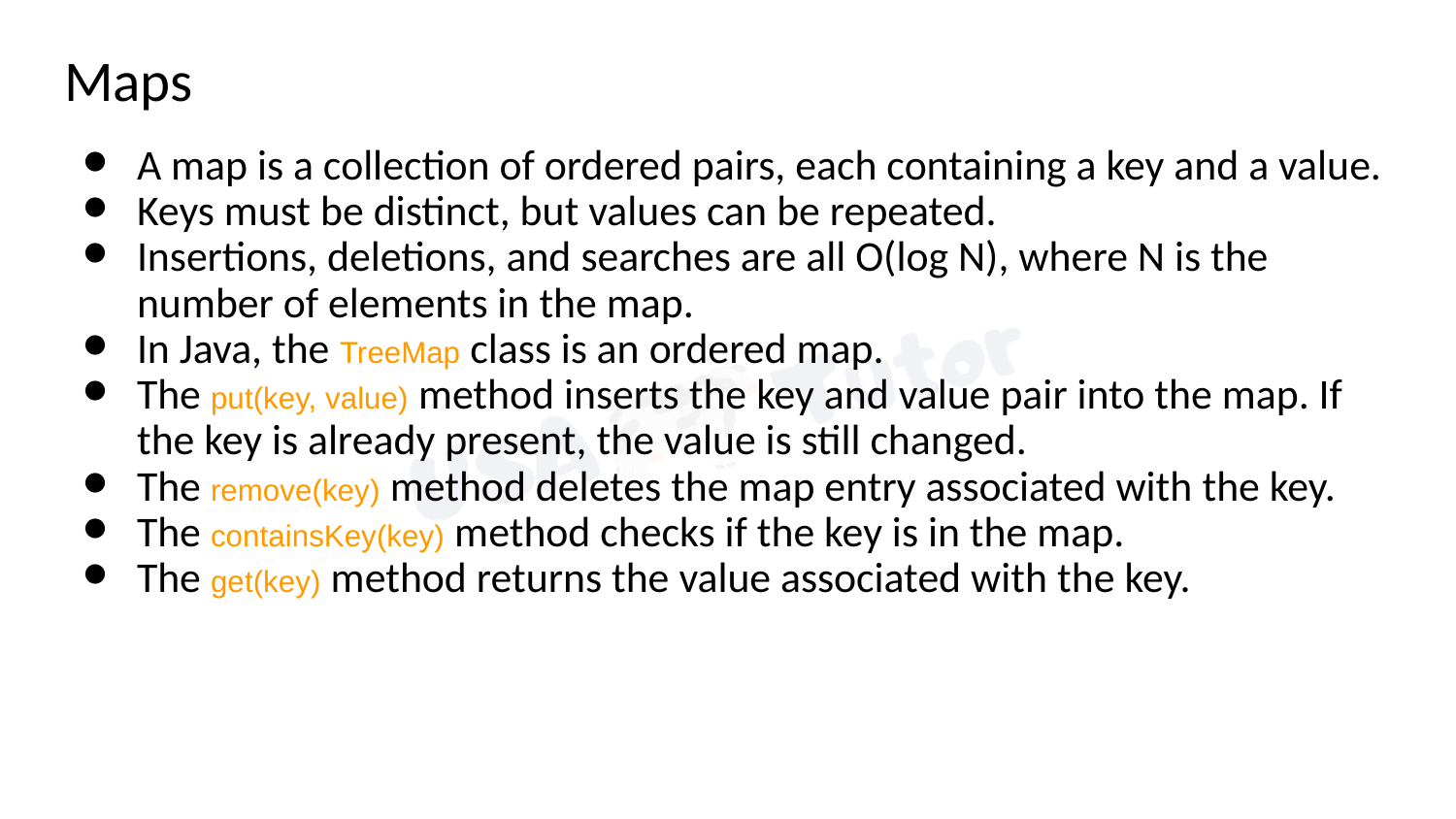

# Maps

A map is a collection of ordered pairs, each containing a key and a value.
Keys must be distinct, but values can be repeated.
Insertions, deletions, and searches are all O(log N), where N is the number of elements in the map.
In Java, the TreeMap class is an ordered map.
The put(key, value) method inserts the key and value pair into the map. If the key is already present, the value is still changed.
The remove(key) method deletes the map entry associated with the key.
The containsKey(key) method checks if the key is in the map.
The get(key) method returns the value associated with the key.